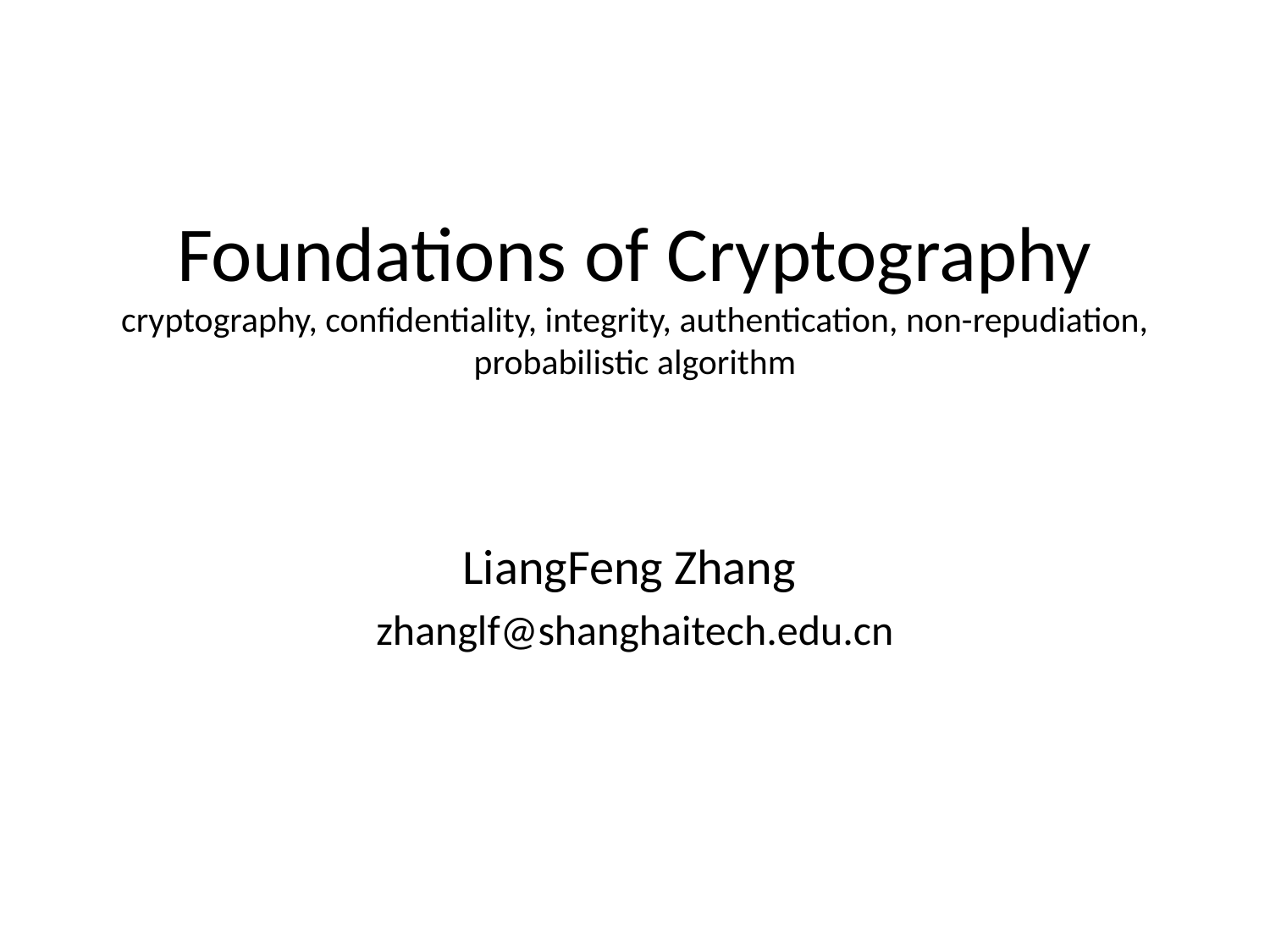

# Foundations of Cryptography cryptography, confidentiality, integrity, authentication, non-repudiation, probabilistic algorithm
LiangFeng Zhang
zhanglf@shanghaitech.edu.cn